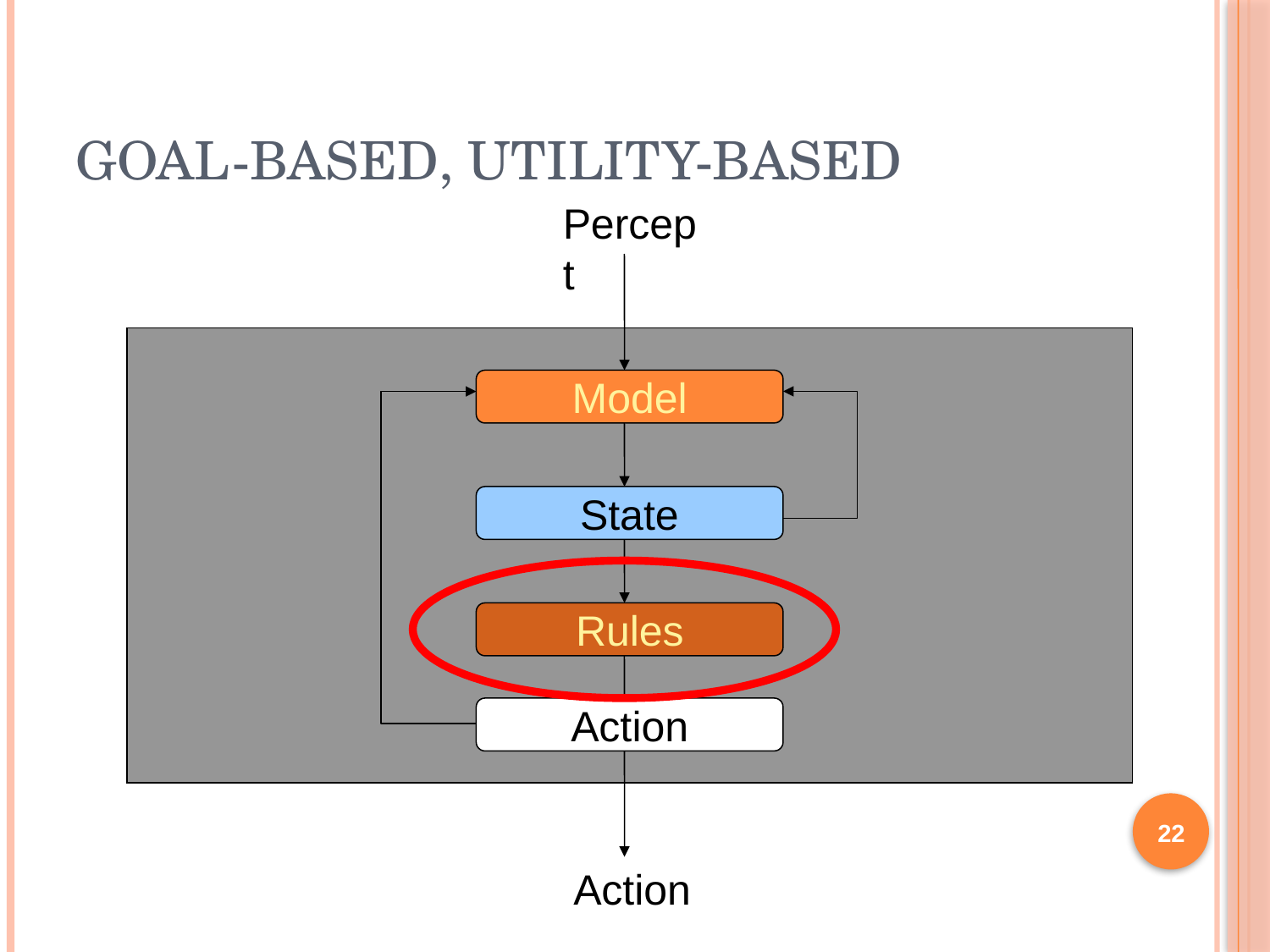

# Goal-Based, Utility-Based
Percept

Model

State

Rules

Action
22
Action